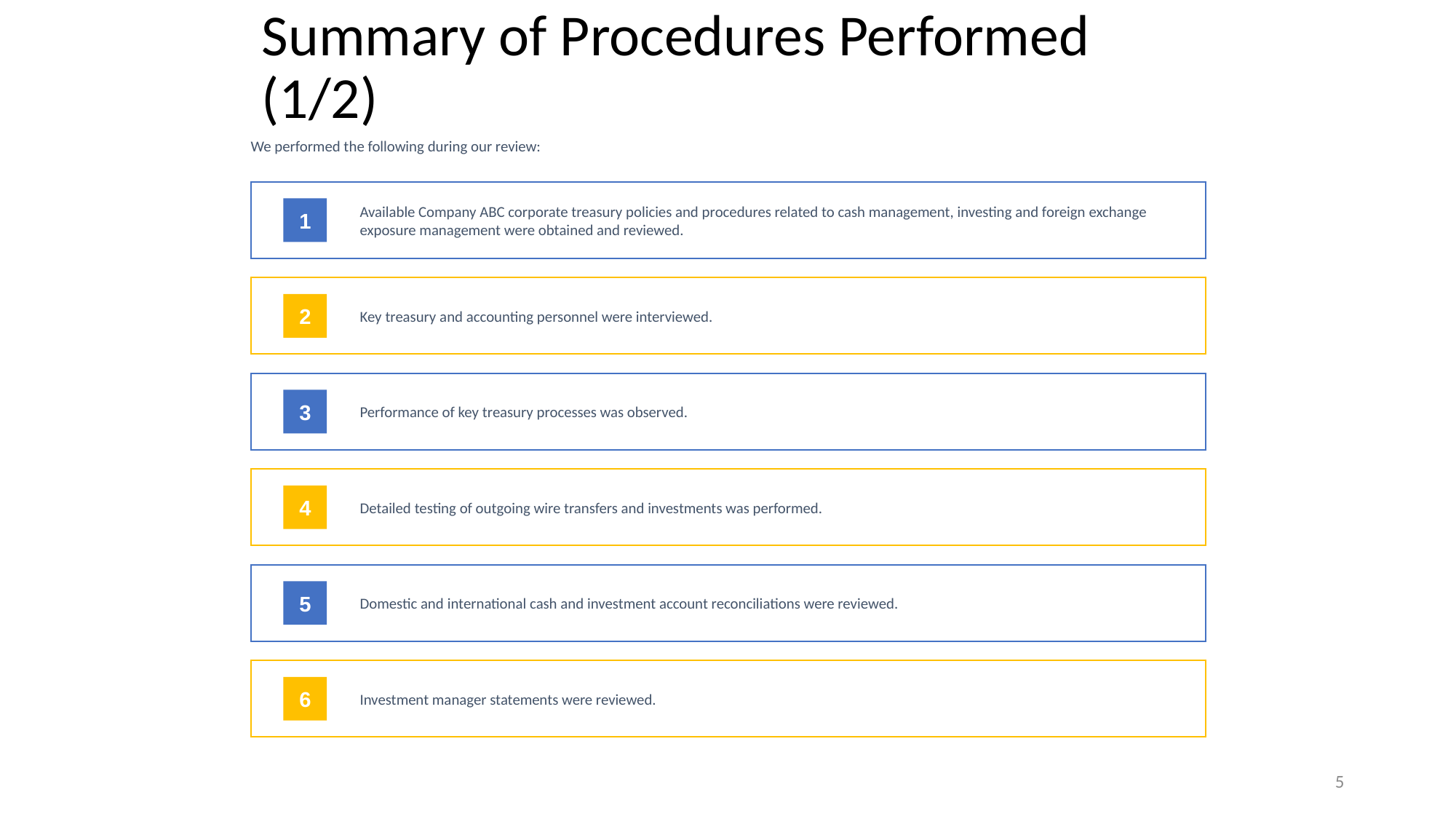

# Summary of Procedures Performed (1/2)
We performed the following during our review:
Available Company ABC corporate treasury policies and procedures related to cash management, investing and foreign exchange exposure management were obtained and reviewed.
1
Key treasury and accounting personnel were interviewed.
2
Performance of key treasury processes was observed.
3
Detailed testing of outgoing wire transfers and investments was performed.
4
Domestic and international cash and investment account reconciliations were reviewed.
5
Investment manager statements were reviewed.
6
5